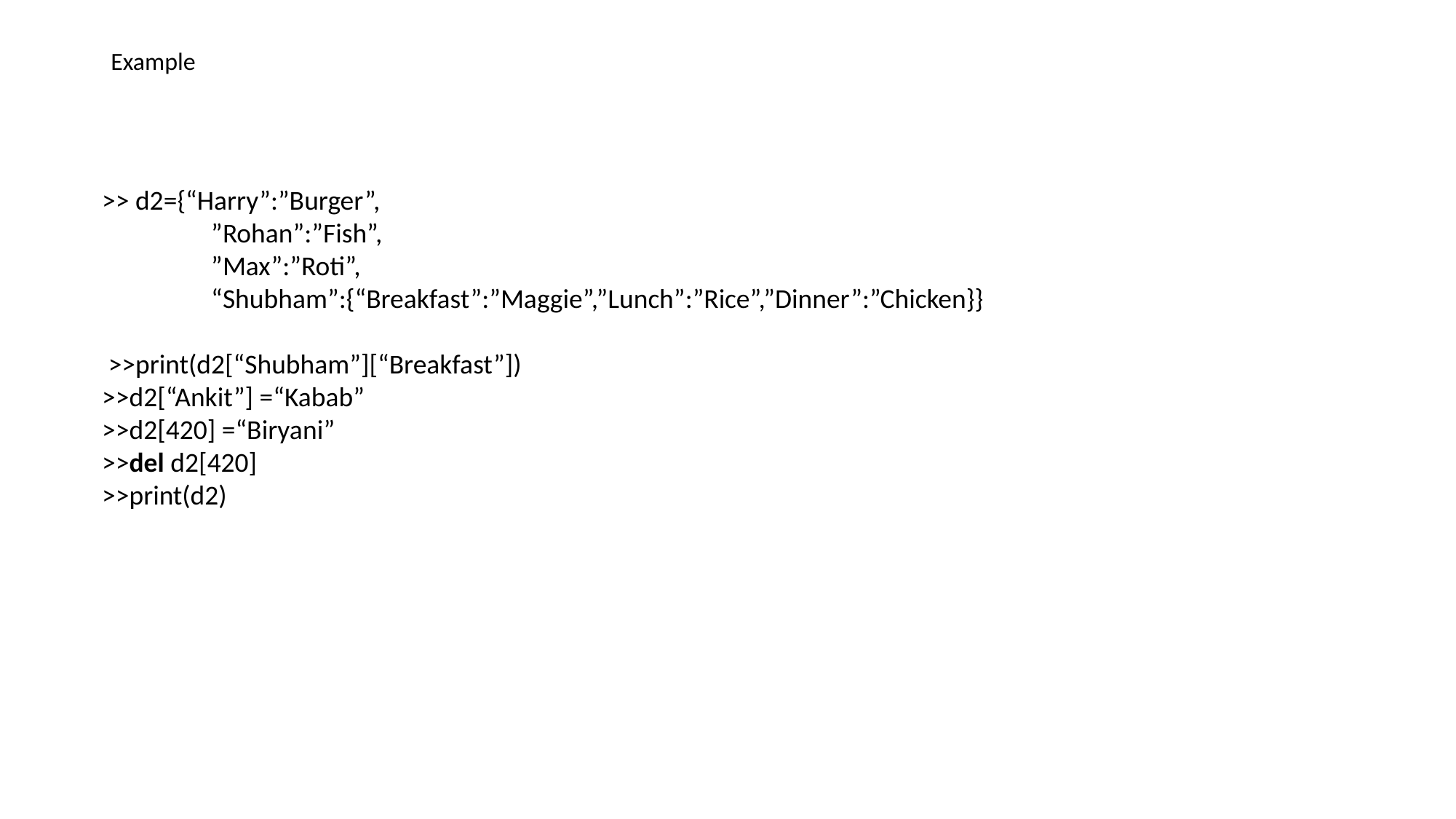

# Example
>> d2={“Harry”:”Burger”,
	”Rohan”:”Fish”,
	”Max”:”Roti”,
         	“Shubham”:{“Breakfast”:”Maggie”,”Lunch”:”Rice”,”Dinner”:”Chicken}}

 >>print(d2[“Shubham”][“Breakfast”])
>>d2[“Ankit”] =“Kabab”
>>d2[420] =“Biryani”
>>del d2[420]
>>print(d2)